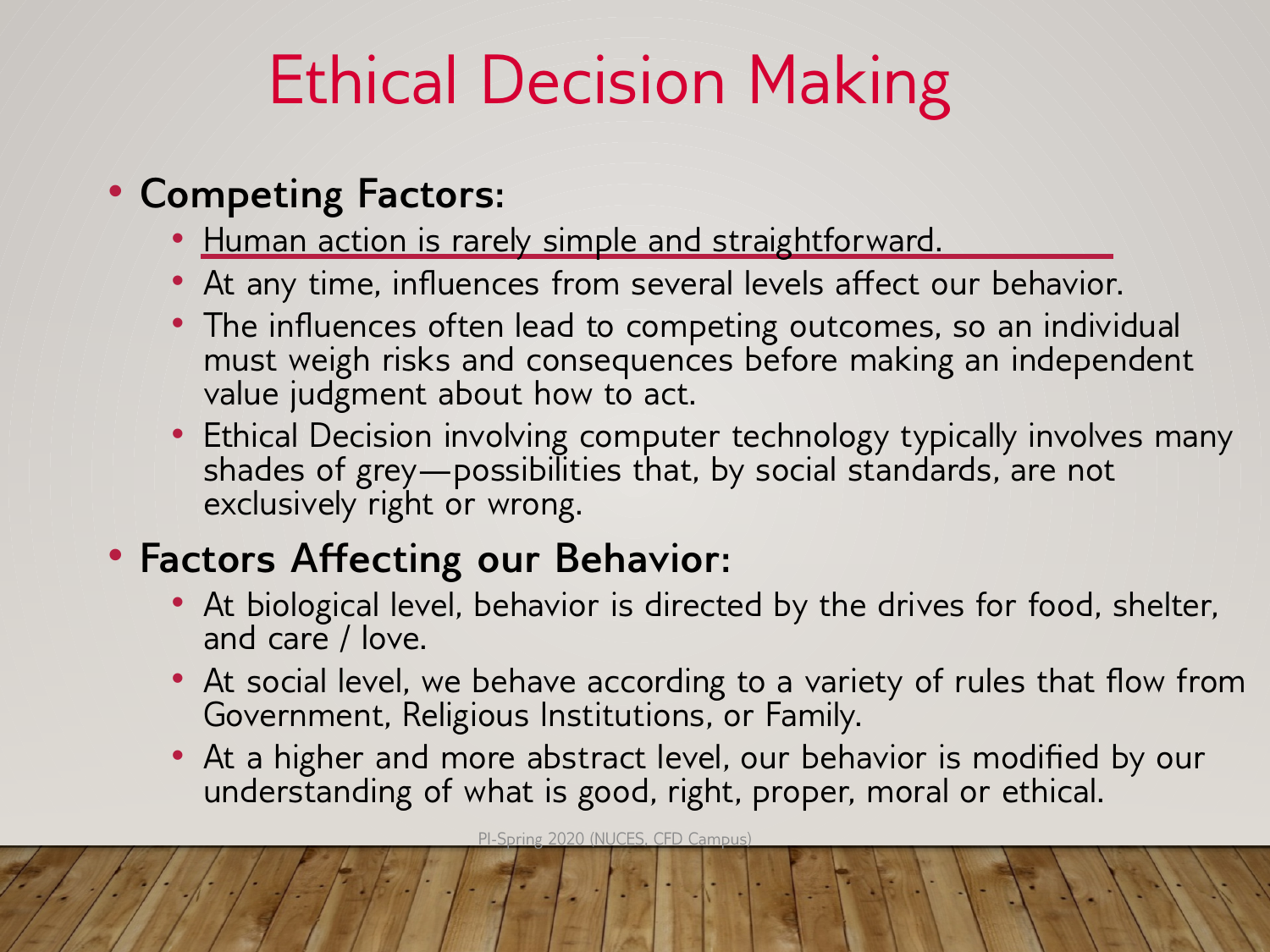

Ethical Decision Making
Competing Factors:
Human action is rarely simple and straightforward.
At any time, influences from several levels affect our behavior.
The influences often lead to competing outcomes, so an individual must weigh risks and consequences before making an independent value judgment about how to act.
Ethical Decision involving computer technology typically involves many shades of grey—possibilities that, by social standards, are not exclusively right or wrong.
Factors Affecting our Behavior:
At biological level, behavior is directed by the drives for food, shelter, and care / love.
At social level, we behave according to a variety of rules that flow from Government, Religious Institutions, or Family.
At a higher and more abstract level, our behavior is modified by our understanding of what is good, right, proper, moral or ethical.
PI-Spring 2020 (NUCES, CFD Campus)